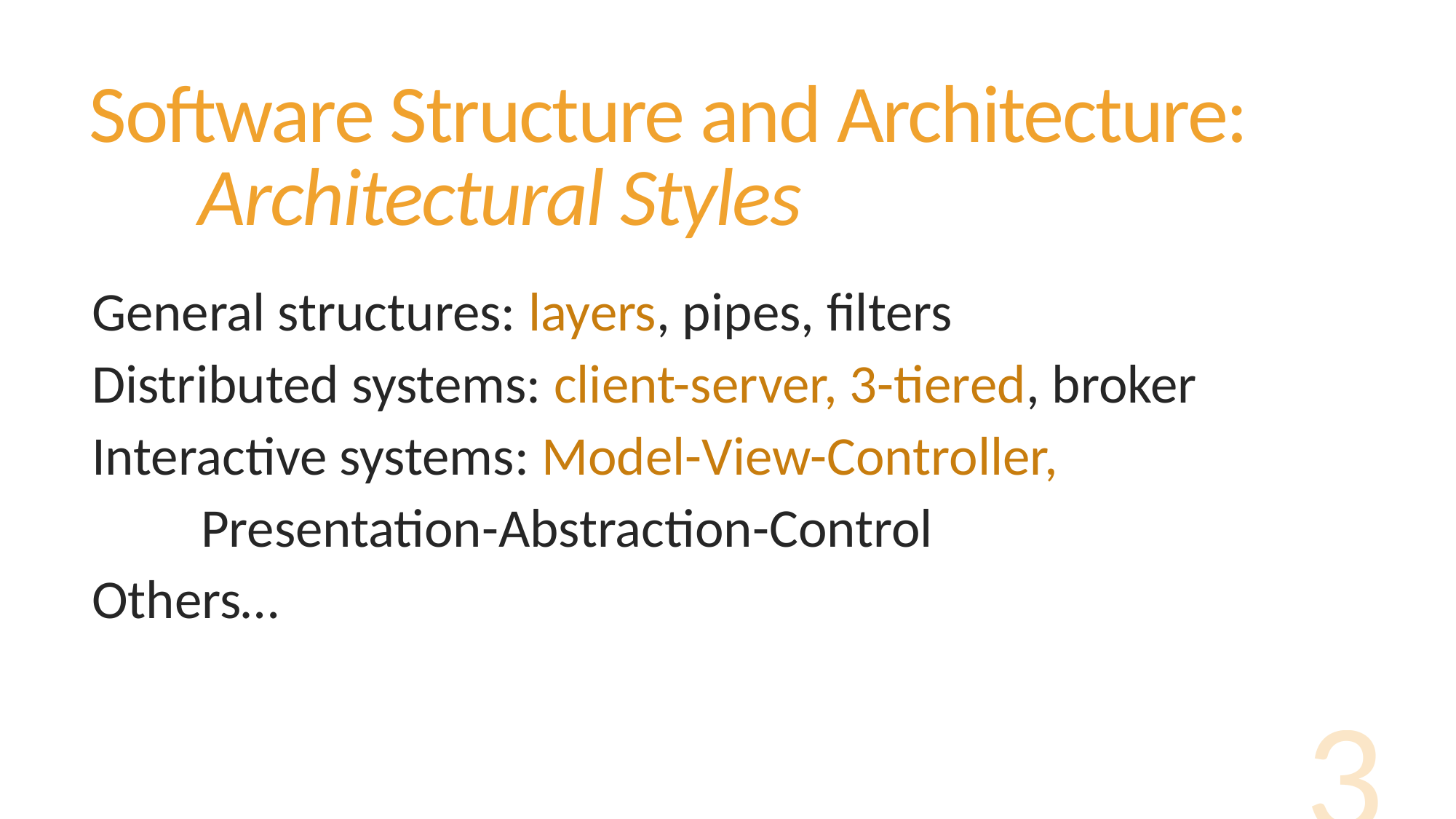

# Software Structure and Architecture: Architectural Styles
General structures: layers, pipes, filters
Distributed systems: client-server, 3-tiered, broker
Interactive systems: Model-View-Controller, 				Presentation-Abstraction-Control
Others…
3